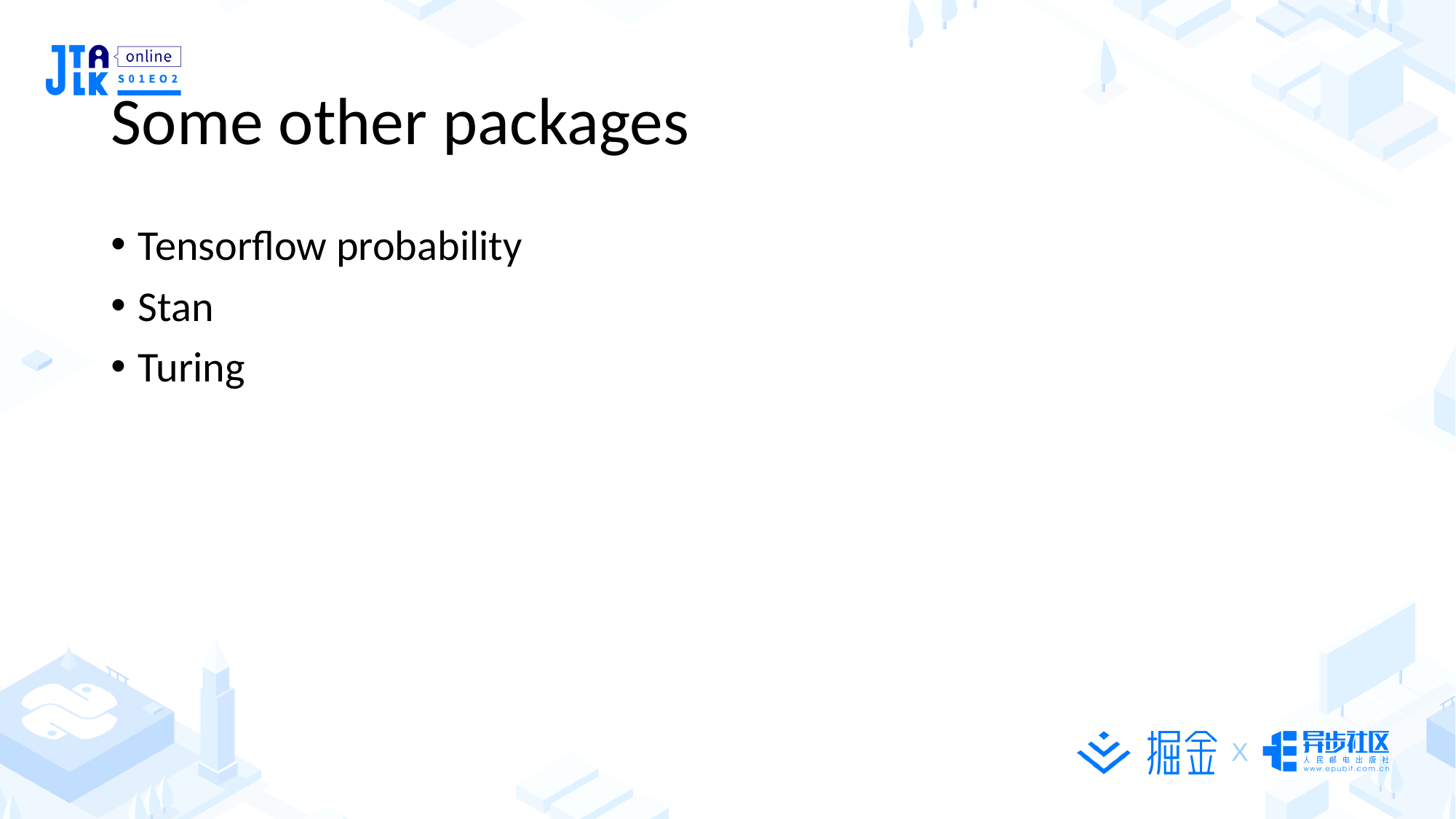

# Some other packages
Tensorflow probability
Stan
Turing